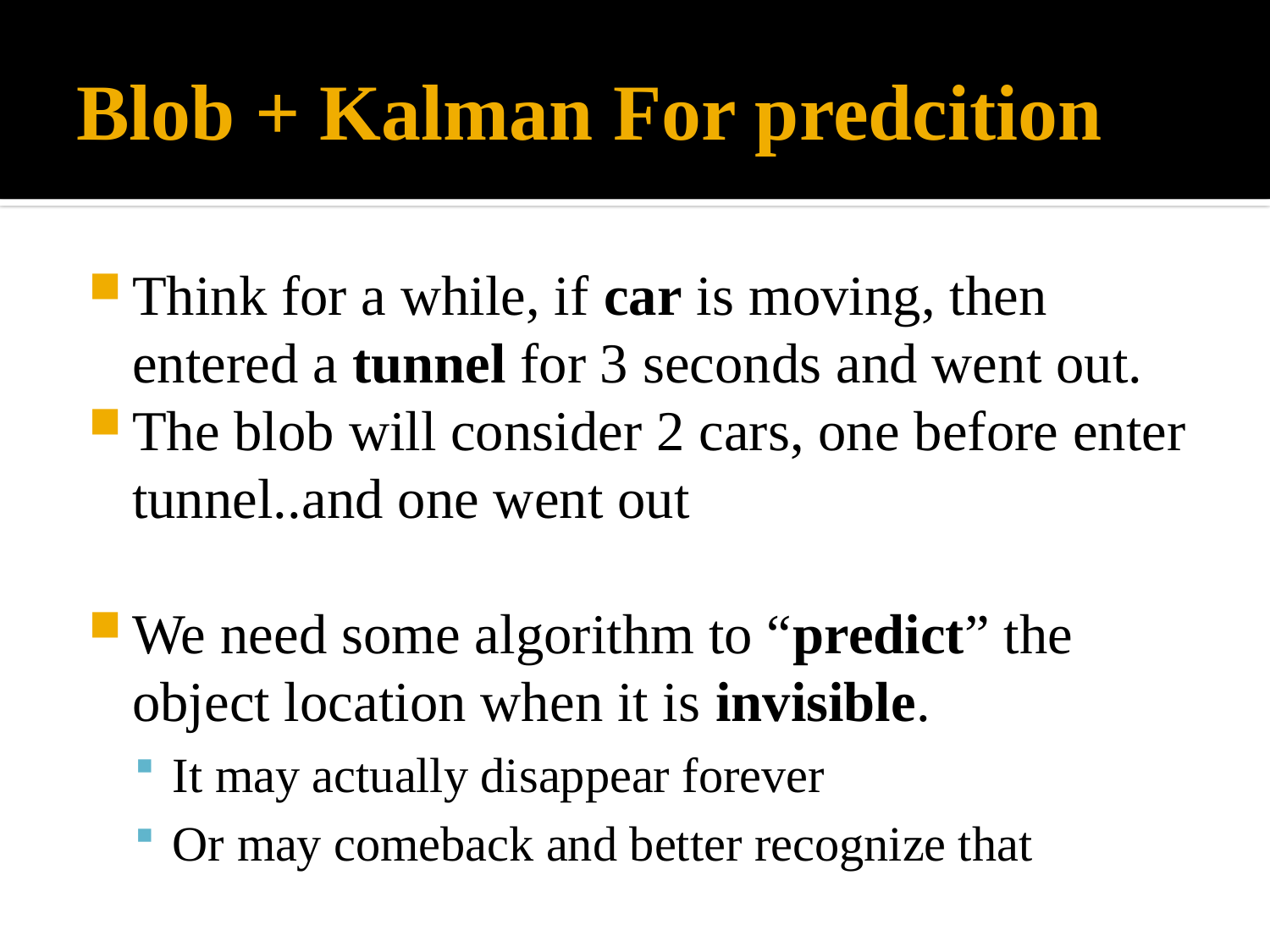

# Blob + Kalman For predcition
Think for a while, if car is moving, then entered a tunnel for 3 seconds and went out.
The blob will consider 2 cars, one before enter tunnel..and one went out

We need some algorithm to “predict” the object location when it is invisible.
It may actually disappear forever
Or may comeback and better recognize that